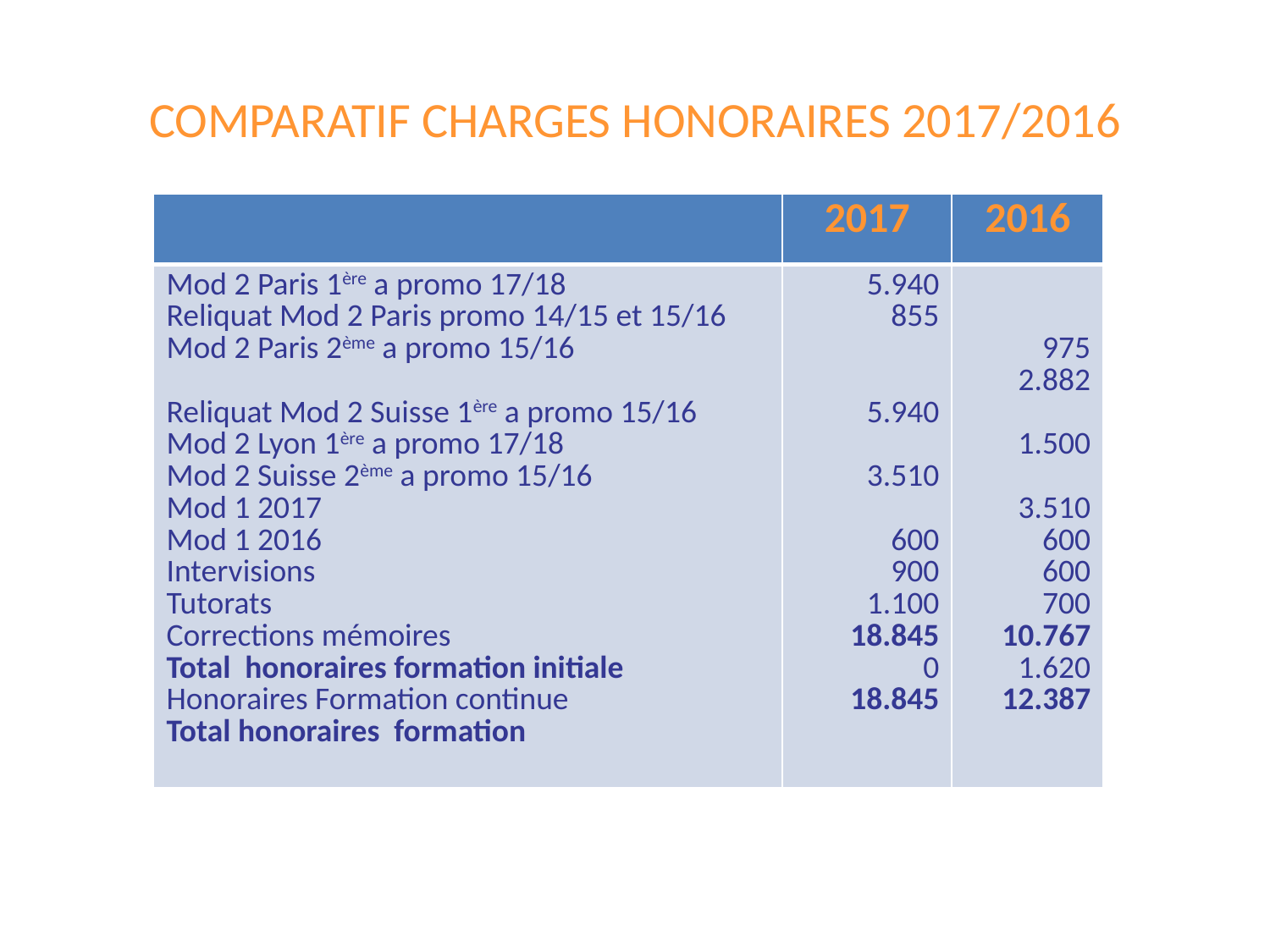

# COMPARATIF CHARGES HONORAIRES 2017/2016
|  | 2017 | 2016 |
| --- | --- | --- |
| Mod 2 Paris 1ère a promo 17/18 Reliquat Mod 2 Paris promo 14/15 et 15/16 Mod 2 Paris 2ème a promo 15/16 Reliquat Mod 2 Suisse 1ère a promo 15/16 Mod 2 Lyon 1ère a promo 17/18 Mod 2 Suisse 2ème a promo 15/16 Mod 1 2017 Mod 1 2016 Intervisions Tutorats Corrections mémoires Total honoraires formation initiale Honoraires Formation continue Total honoraires formation | 5.940 855 5.940 3.510 600 900 1.100 18.845 0 18.845 | 975 2.882 1.500 3.510 600 600 700 10.767 1.620 12.387 |